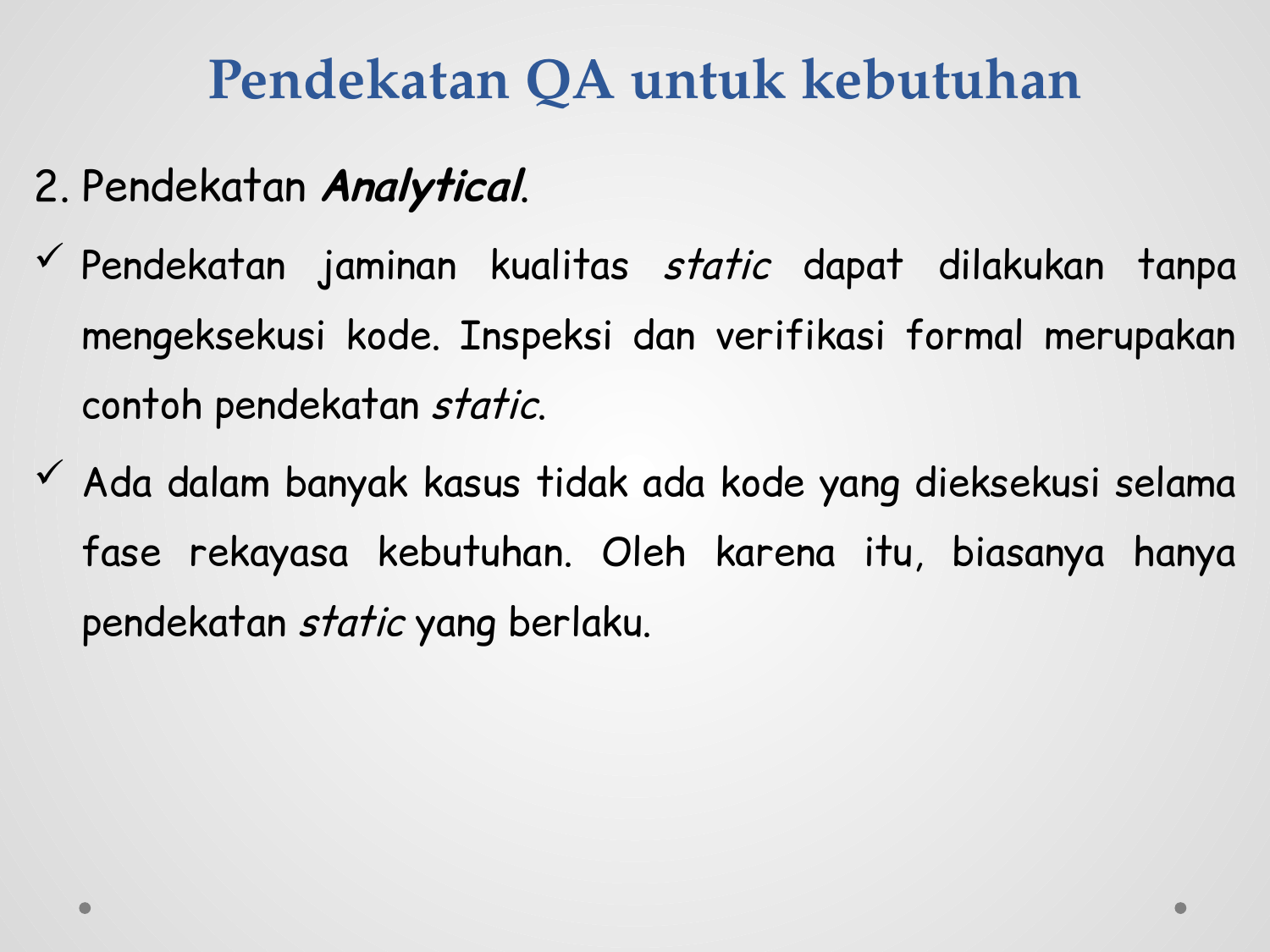

# Pendekatan QA untuk kebutuhan
2. Pendekatan Analytical.
Pendekatan jaminan kualitas static dapat dilakukan tanpa mengeksekusi kode. Inspeksi dan verifikasi formal merupakan contoh pendekatan static.
Ada dalam banyak kasus tidak ada kode yang dieksekusi selama fase rekayasa kebutuhan. Oleh karena itu, biasanya hanya pendekatan static yang berlaku.